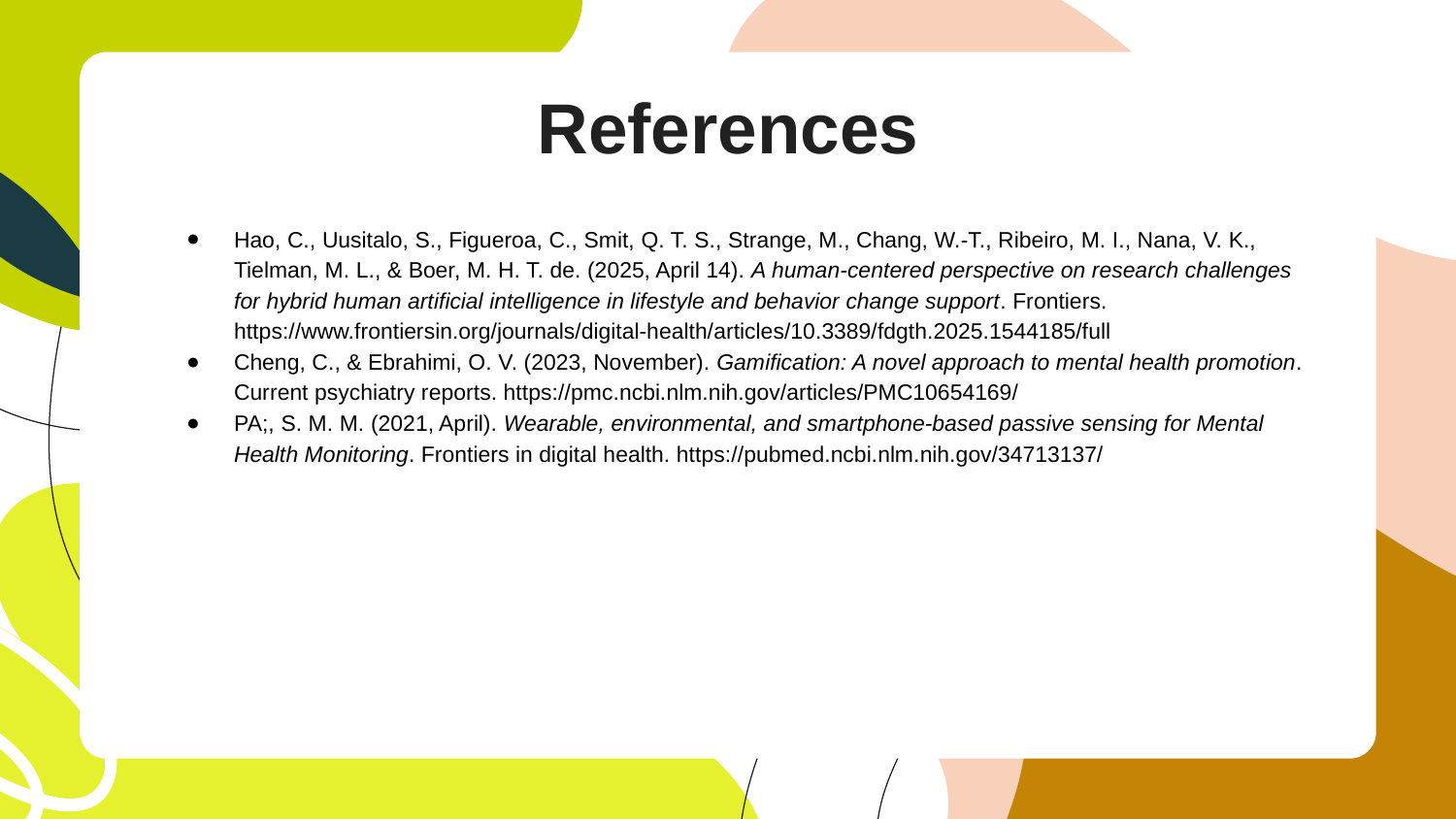

# References
Hao, C., Uusitalo, S., Figueroa, C., Smit, Q. T. S., Strange, M., Chang, W.-T., Ribeiro, M. I., Nana, V. K., Tielman, M. L., & Boer, M. H. T. de. (2025, April 14). A human-centered perspective on research challenges for hybrid human artificial intelligence in lifestyle and behavior change support. Frontiers. https://www.frontiersin.org/journals/digital-health/articles/10.3389/fdgth.2025.1544185/full
Cheng, C., & Ebrahimi, O. V. (2023, November). Gamification: A novel approach to mental health promotion. Current psychiatry reports. https://pmc.ncbi.nlm.nih.gov/articles/PMC10654169/
PA;, S. M. M. (2021, April). Wearable, environmental, and smartphone-based passive sensing for Mental Health Monitoring. Frontiers in digital health. https://pubmed.ncbi.nlm.nih.gov/34713137/